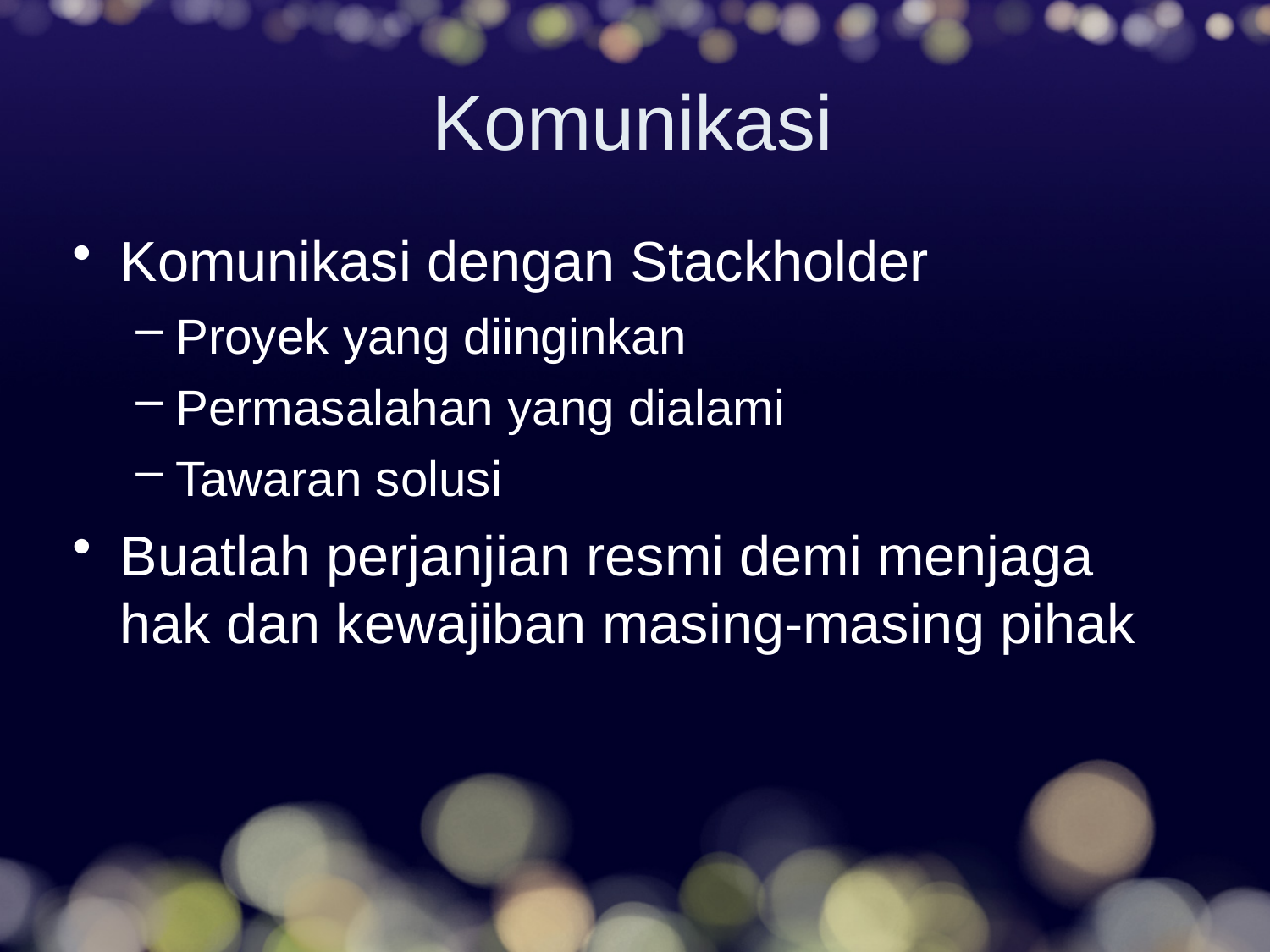

# Komunikasi
Komunikasi dengan Stackholder
Proyek yang diinginkan
Permasalahan yang dialami
Tawaran solusi
Buatlah perjanjian resmi demi menjaga hak dan kewajiban masing-masing pihak